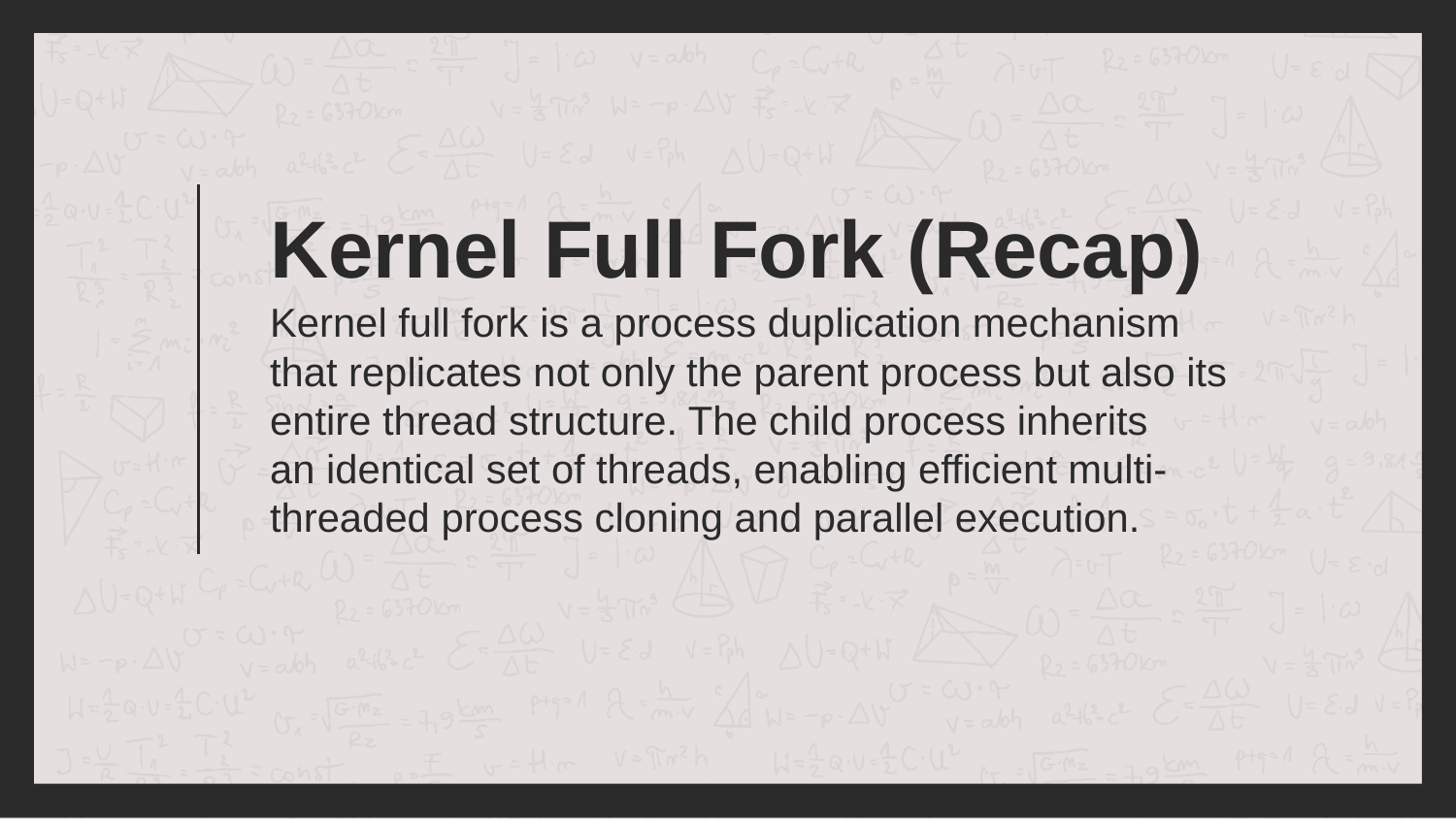

# Kernel Full Fork (Recap) Kernel full fork is a process duplication mechanism that replicates not only the parent process but also its entire thread structure. The child process inherits an identical set of threads, enabling efficient multi-threaded process cloning and parallel execution.